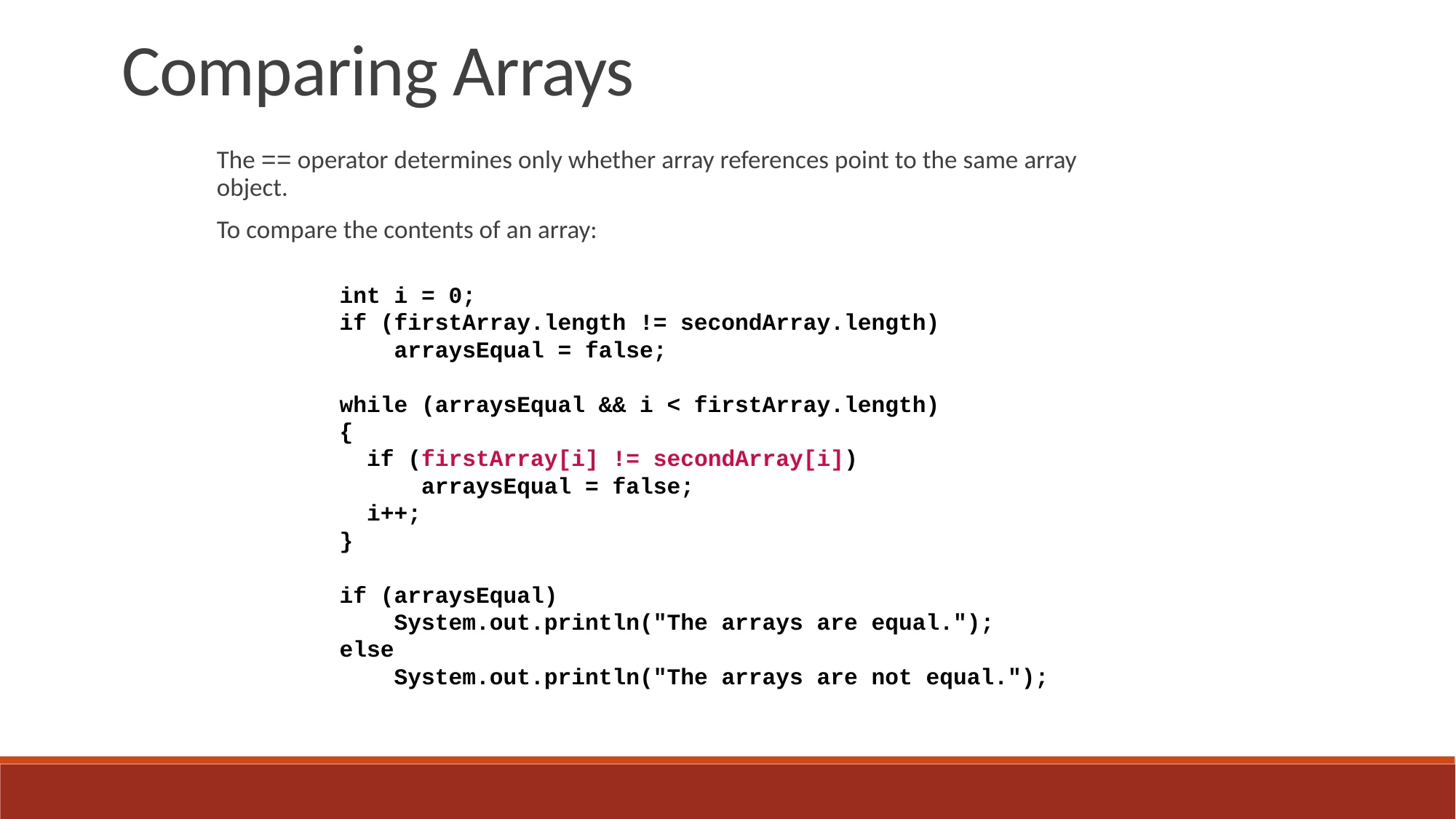

Comparing Arrays
The == operator determines only whether array references point to the same array object.
To compare the contents of an array:
int i = 0;
if (firstArray.length != secondArray.length)
    arraysEqual = false;

while (arraysEqual && i < firstArray.length)
{
  if (firstArray[i] != secondArray[i])
      arraysEqual = false;
  i++;
}

if (arraysEqual)
    System.out.println("The arrays are equal.");
else
    System.out.println("The arrays are not equal.");